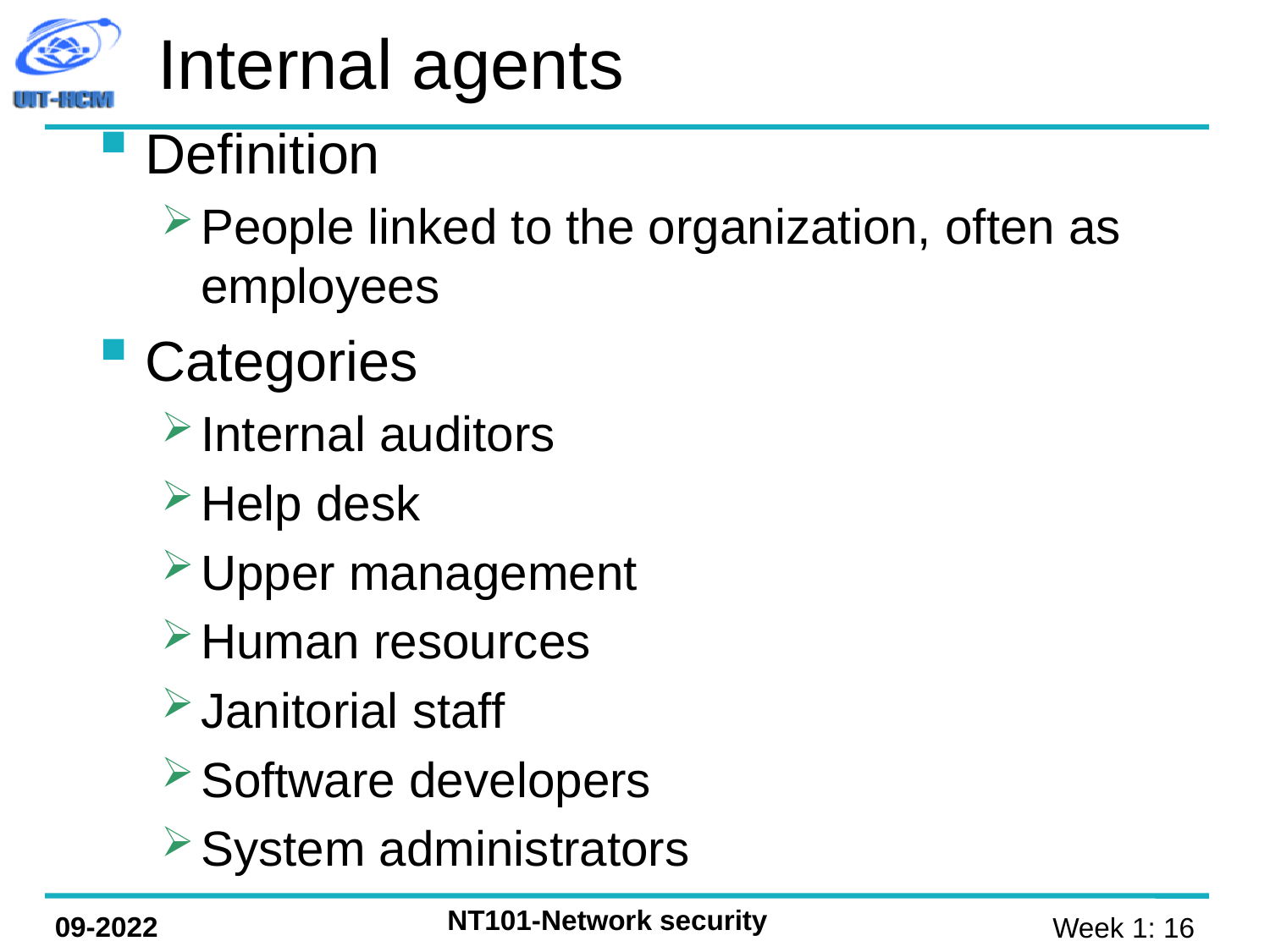

# Internal agents
Definition
People linked to the organization, often as employees
Categories
Internal auditors
Help desk
Upper management
Human resources
Janitorial staff
Software developers
System administrators